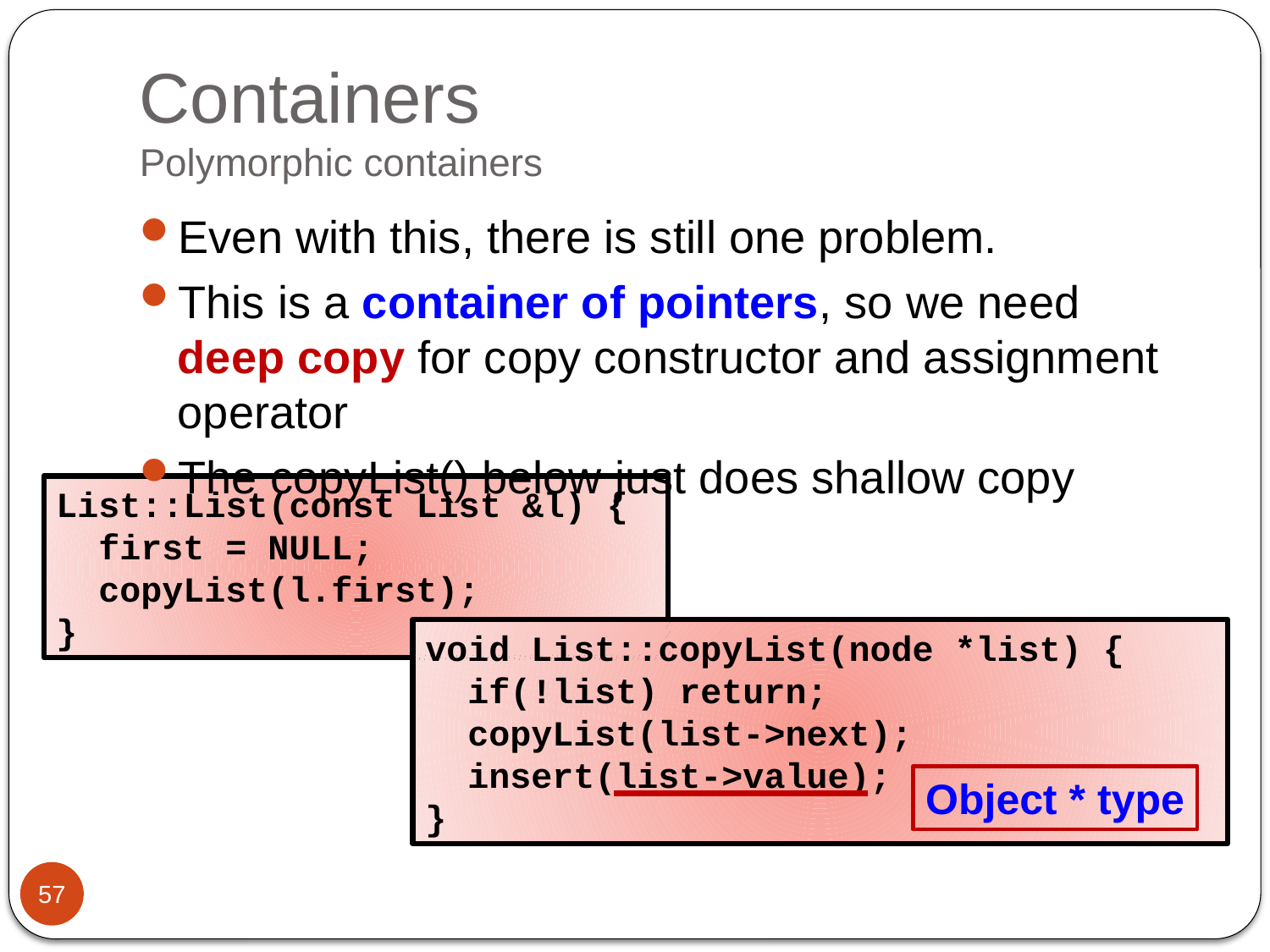

# Containers Polymorphic containers
Even with this, there is still one problem.
This is a container of pointers, so we need deep copy for copy constructor and assignment operator
The copyList() below just does shallow copy
List::List(const List &l) {
  first = NULL;
  copyList(l.first);
}
void List::copyList(node *list) {
  if(!list) return;
  copyList(list->next);
  insert(list->value);
}
Object * type
57